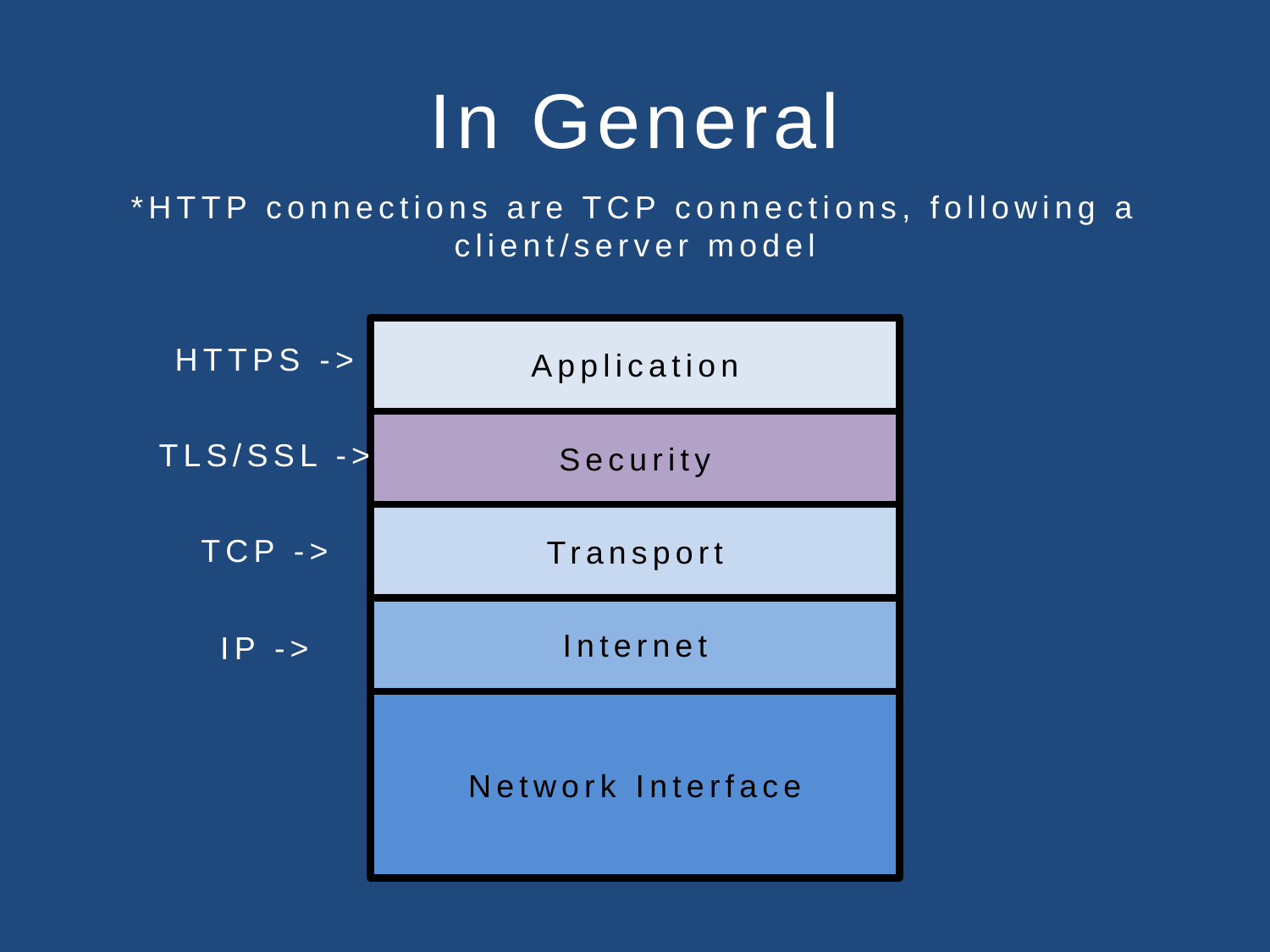

# In General
*HTTP connections are TCP connections, following a client/server model
HTTPS ->
Application
TLS/SSL ->
Security
TCP ->
Transport
IP ->
Internet
Network Interface